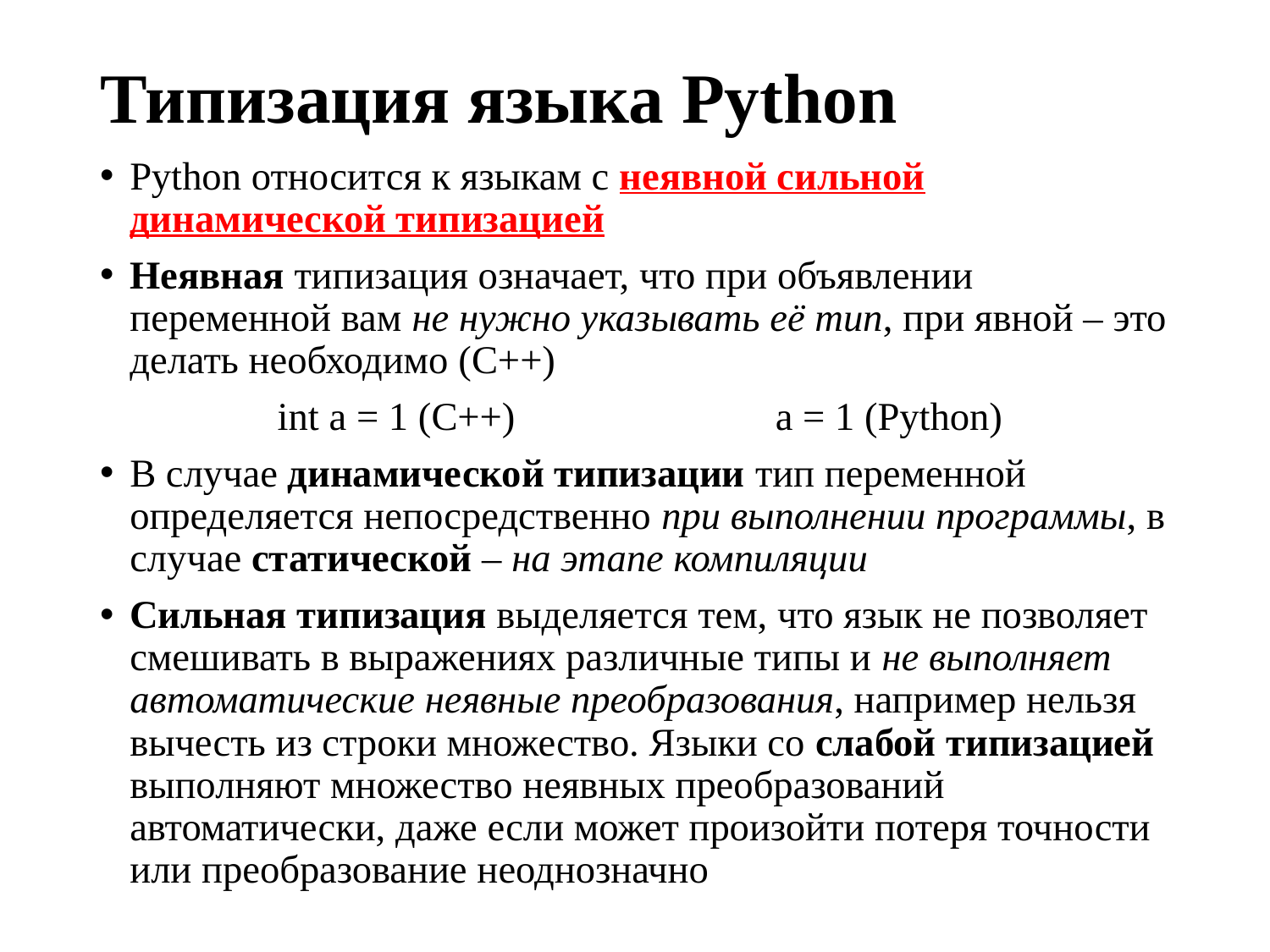

# Типизация языка Python
Python относится к языкам с неявной сильной динамической типизацией
Неявная типизация означает, что при объявлении переменной вам не нужно указывать её тип, при явной – это делать необходимо (C++)
 int a = 1 (C++)			a = 1 (Python)
В случае динамической типизации тип переменной определяется непосредственно при выполнении программы, в случае статической – на этапе компиляции
Сильная типизация выделяется тем, что язык не позволяет смешивать в выражениях различные типы и не выполняет автоматические неявные преобразования, например нельзя вычесть из строки множество. Языки со слабой типизацией выполняют множество неявных преобразований автоматически, даже если может произойти потеря точности или преобразование неоднозначно